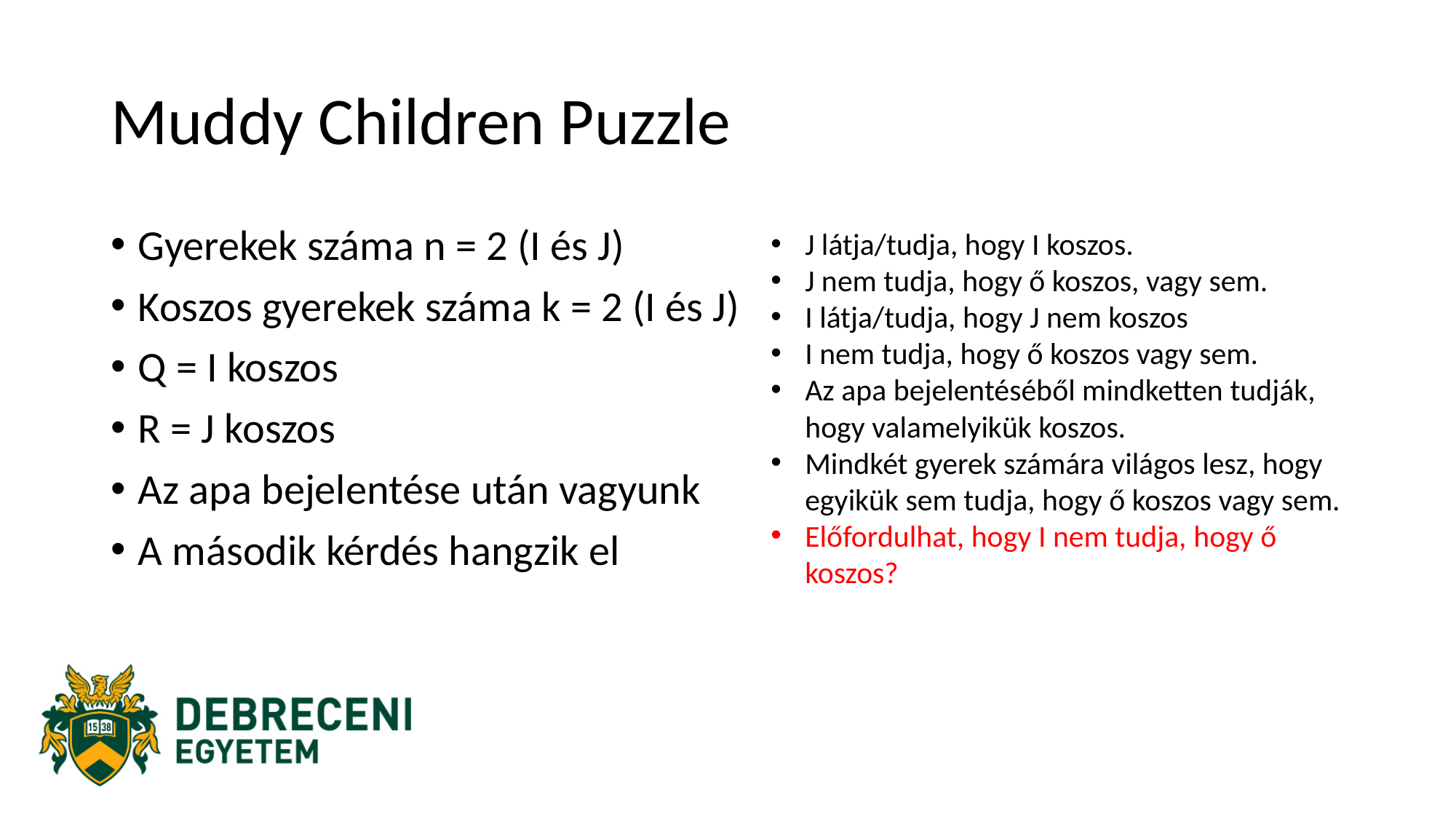

# Muddy Children Puzzle
Gyerekek száma n = 2 (I és J)
Koszos gyerekek száma k = 2 (I és J)
Q = I koszos
R = J koszos
Az apa bejelentése után vagyunk
A második kérdés hangzik el
J látja/tudja, hogy I koszos.
J nem tudja, hogy ő koszos, vagy sem.
I látja/tudja, hogy J nem koszos
I nem tudja, hogy ő koszos vagy sem.
Az apa bejelentéséből mindketten tudják, hogy valamelyikük koszos.
Mindkét gyerek számára világos lesz, hogy egyikük sem tudja, hogy ő koszos vagy sem.
Előfordulhat, hogy I nem tudja, hogy ő koszos?